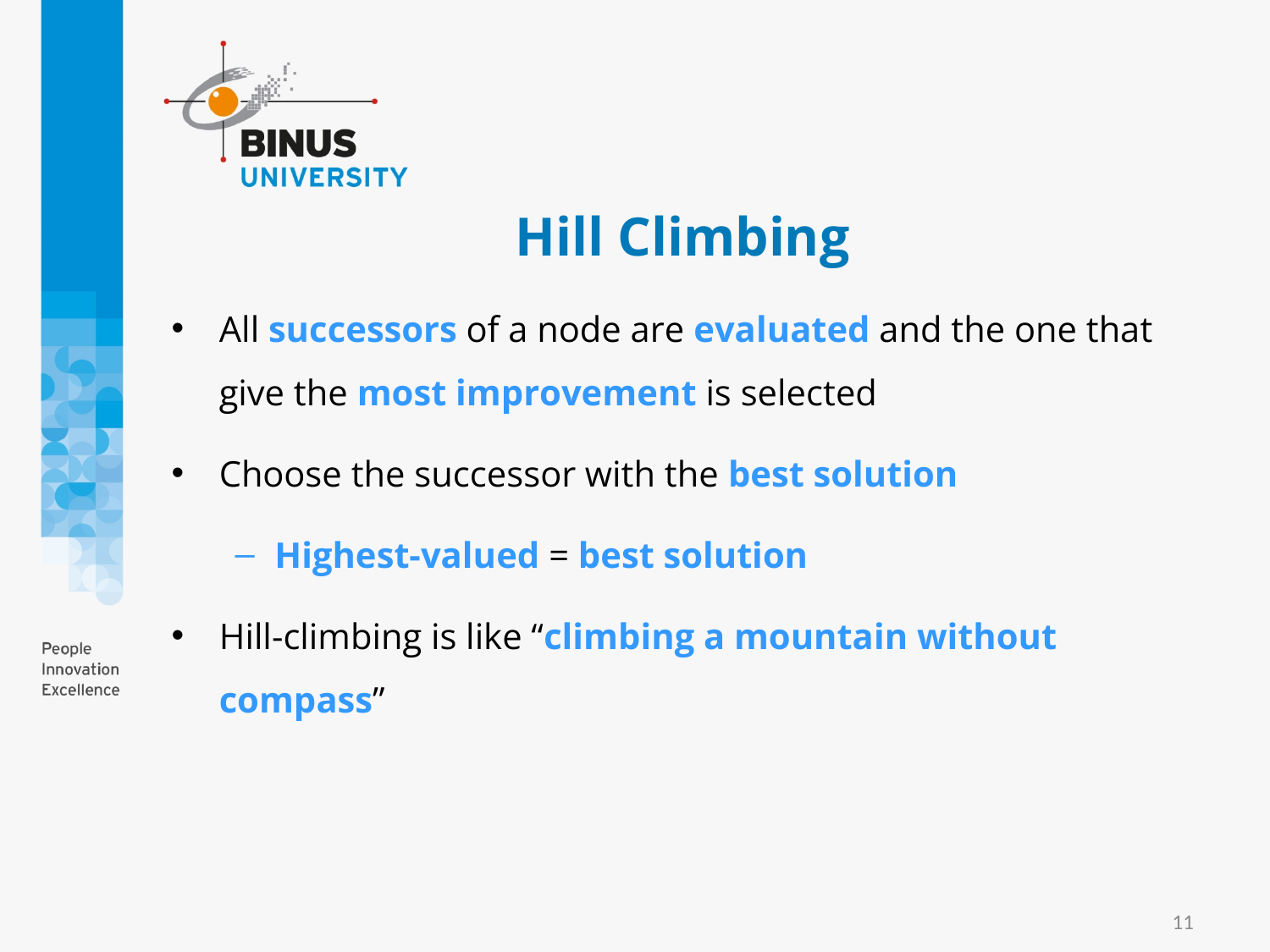

# Hill Climbing
All successors of a node are evaluated and the one that give the most improvement is selected
Choose the successor with the best solution
Highest-valued = best solution
Hill-climbing is like “climbing a mountain without compass”
11